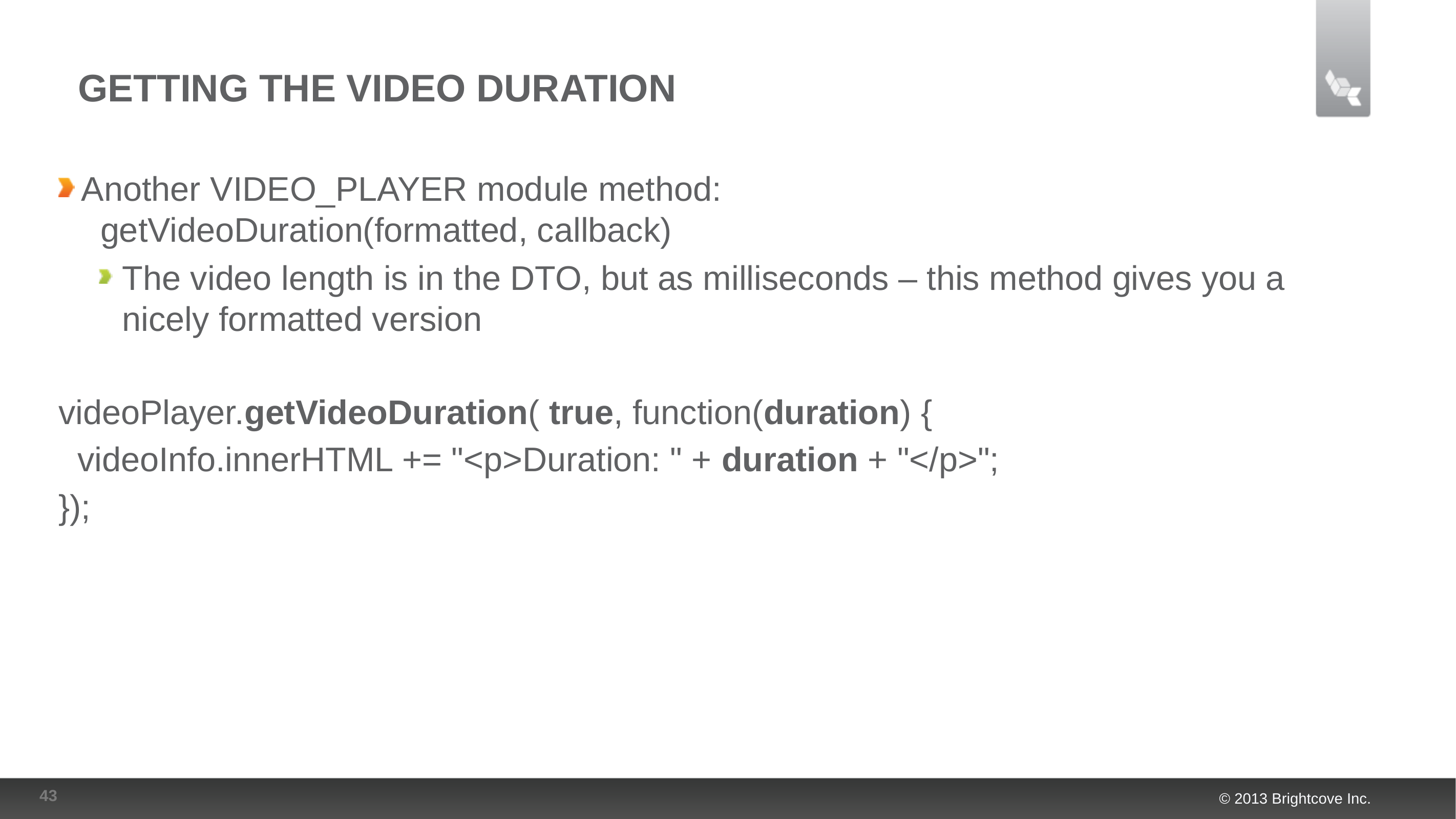

# Getting the Video Duration
Another VIDEO_PLAYER module method:
  getVideoDuration(formatted, callback)
The video length is in the DTO, but as milliseconds – this method gives you a nicely formatted version

videoPlayer.getVideoDuration( true, function(duration) {
  videoInfo.innerHTML += "<p>Duration: " + duration + "</p>";
});

43